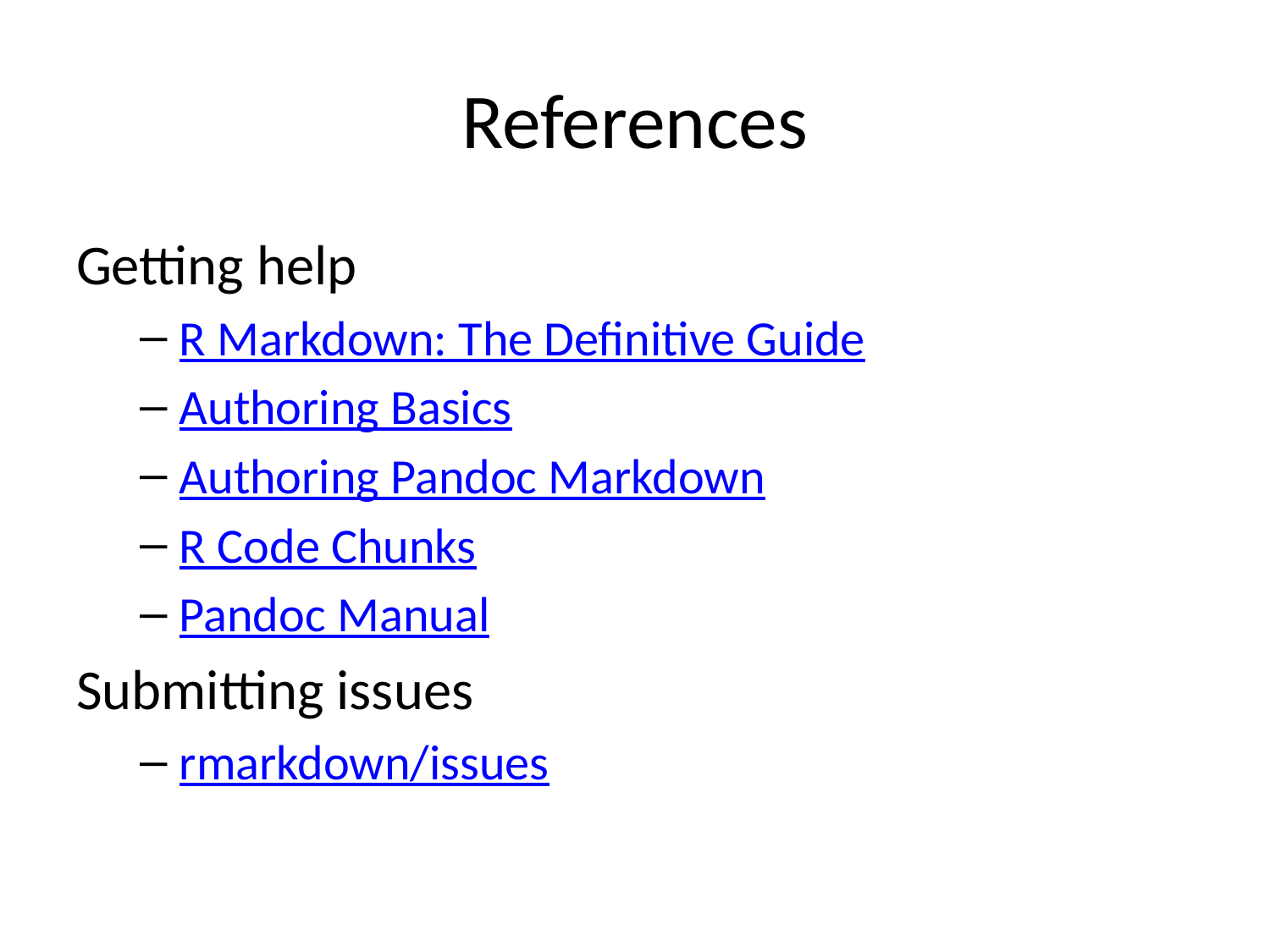

# References
Getting help
R Markdown: The Definitive Guide
Authoring Basics
Authoring Pandoc Markdown
R Code Chunks
Pandoc Manual
Submitting issues
rmarkdown/issues